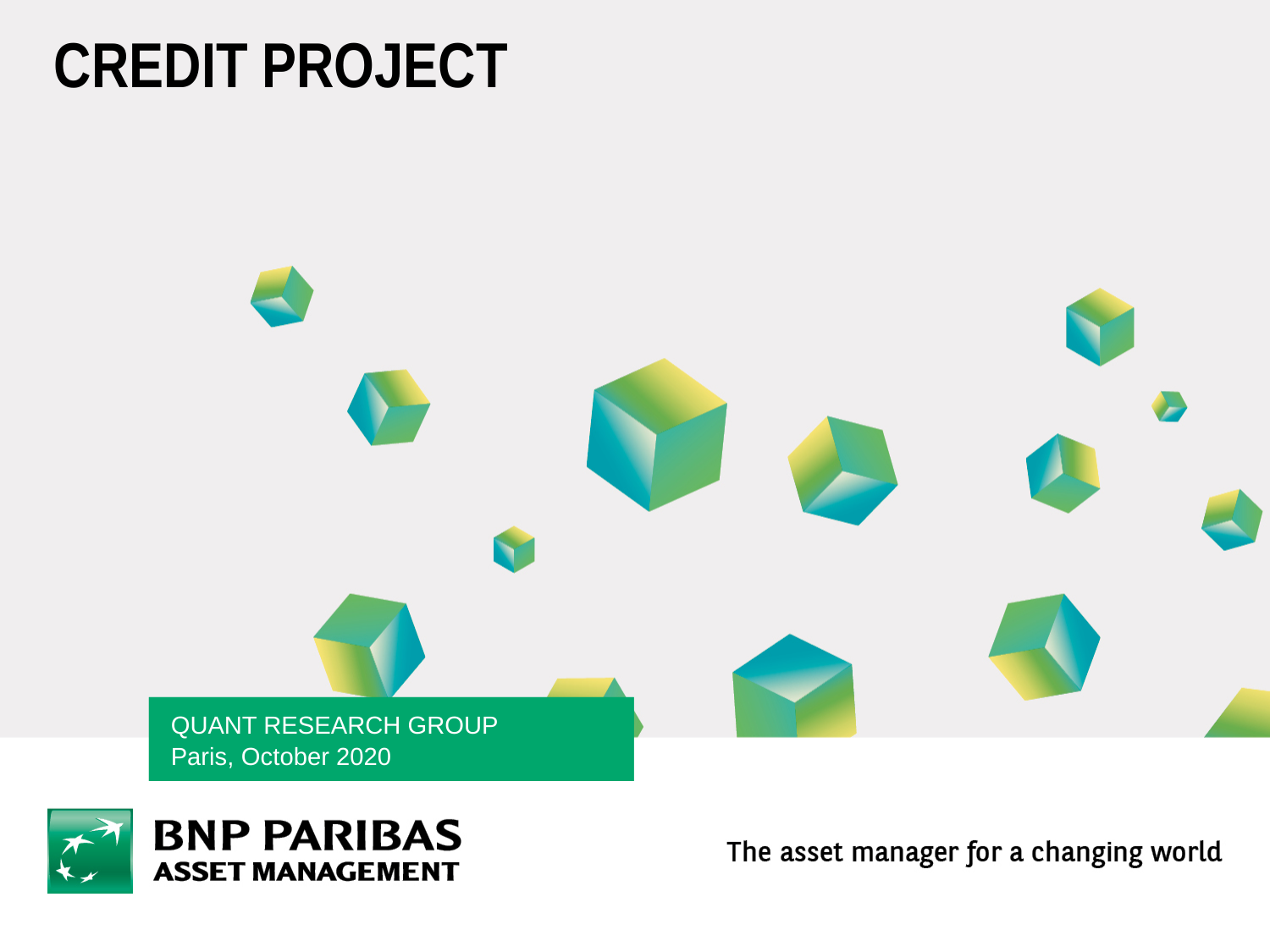

# Credit project

Quant research group
Paris, October 2020